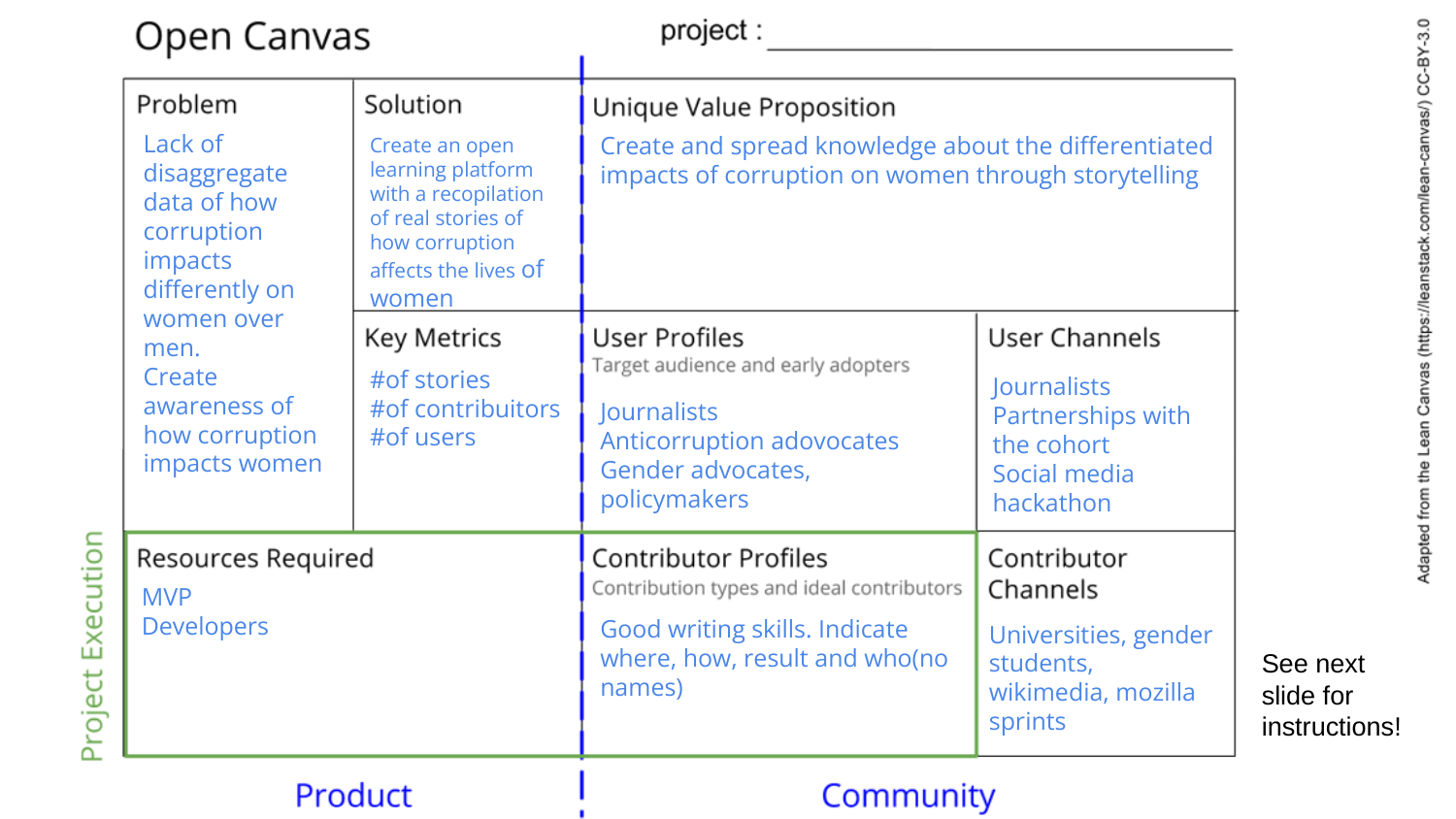

Lack of disaggregate data of how corruption impacts differently on women over men.
Create awareness of how corruption impacts women
Create and spread knowledge about the differentiated impacts of corruption on women through storytelling
Create an open learning platform with a recopilation of real stories of how corruption affects the lives of women
#of stories
#of contribuitors
#of users
Journalists
Partnerships with the cohort
Social media
hackathon

Journalists
Anticorruption adovocates
Gender advocates, policymakers
MVP
Developers

Good writing skills. Indicate where, how, result and who(no names)
Universities, gender students, wikimedia, mozilla sprints
See next slide for instructions!